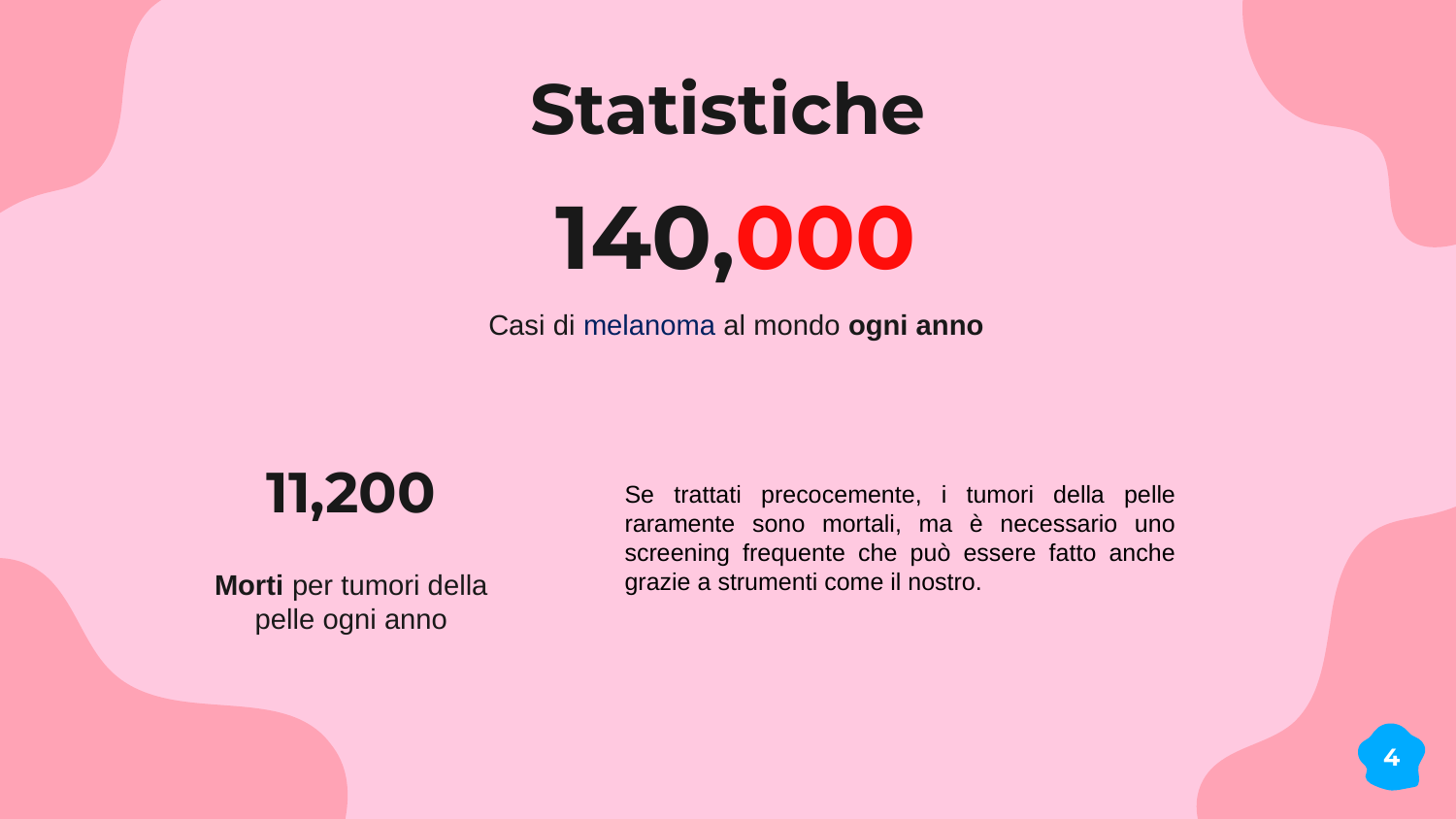

Statistiche
140,000
Casi di melanoma al mondo ogni anno
# 11,200
Se trattati precocemente, i tumori della pelle raramente sono mortali, ma è necessario uno screening frequente che può essere fatto anche grazie a strumenti come il nostro.
Morti per tumori della pelle ogni anno

4